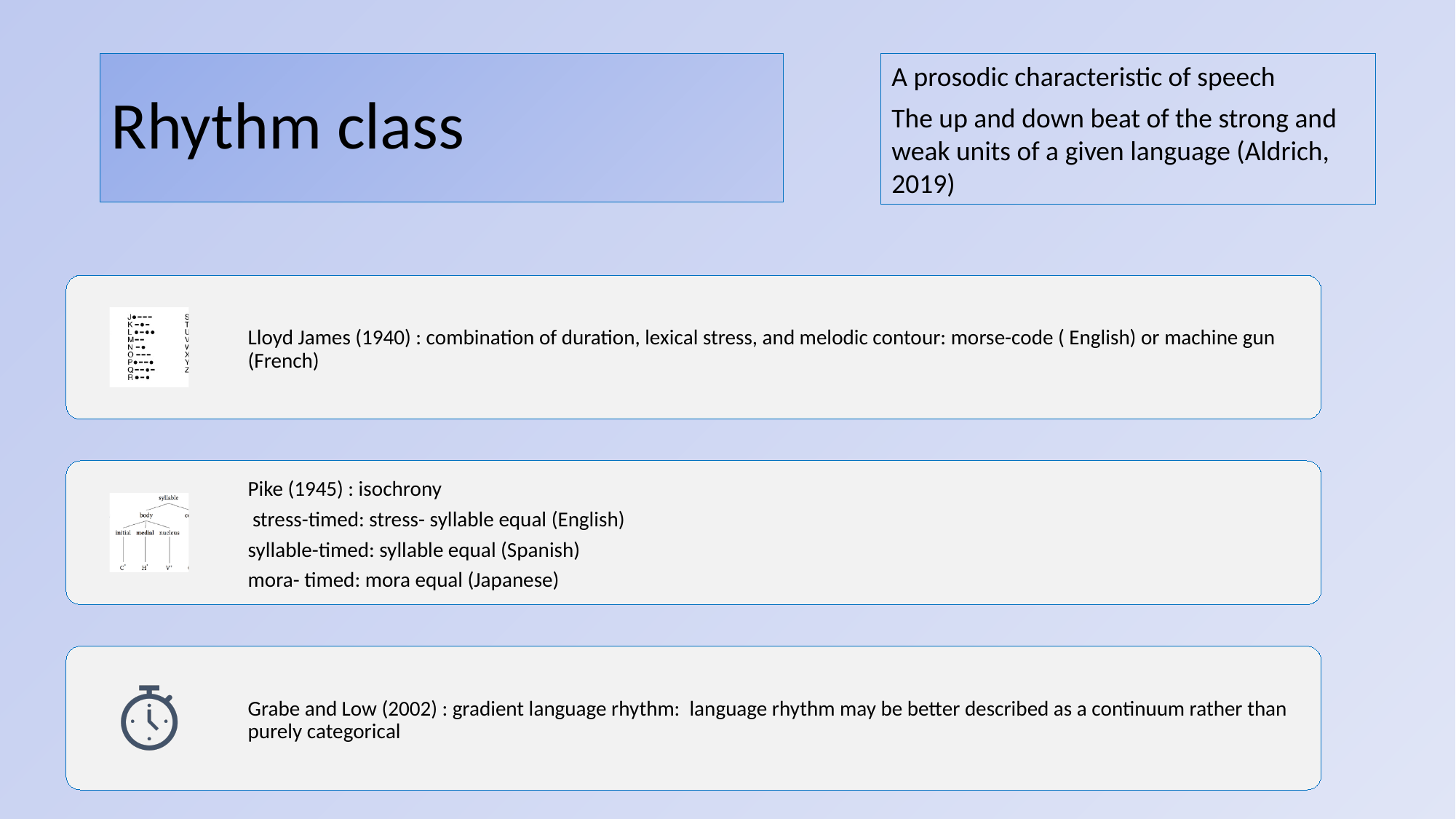

# Rhythm class
A prosodic characteristic of speech
The up and down beat of the strong and weak units of a given language (Aldrich, 2019)
Lloyd James (1940) : combination of duration, lexical stress, and melodic contour: morse-code ( English) or machine gun (French)
Pike (1945) : isochrony
 stress-timed: stress- syllable equal (English)
syllable-timed: syllable equal (Spanish)
mora- timed: mora equal (Japanese)
Grabe and Low (2002) : gradient language rhythm:  language rhythm may be better described as a continuum rather than purely categorical